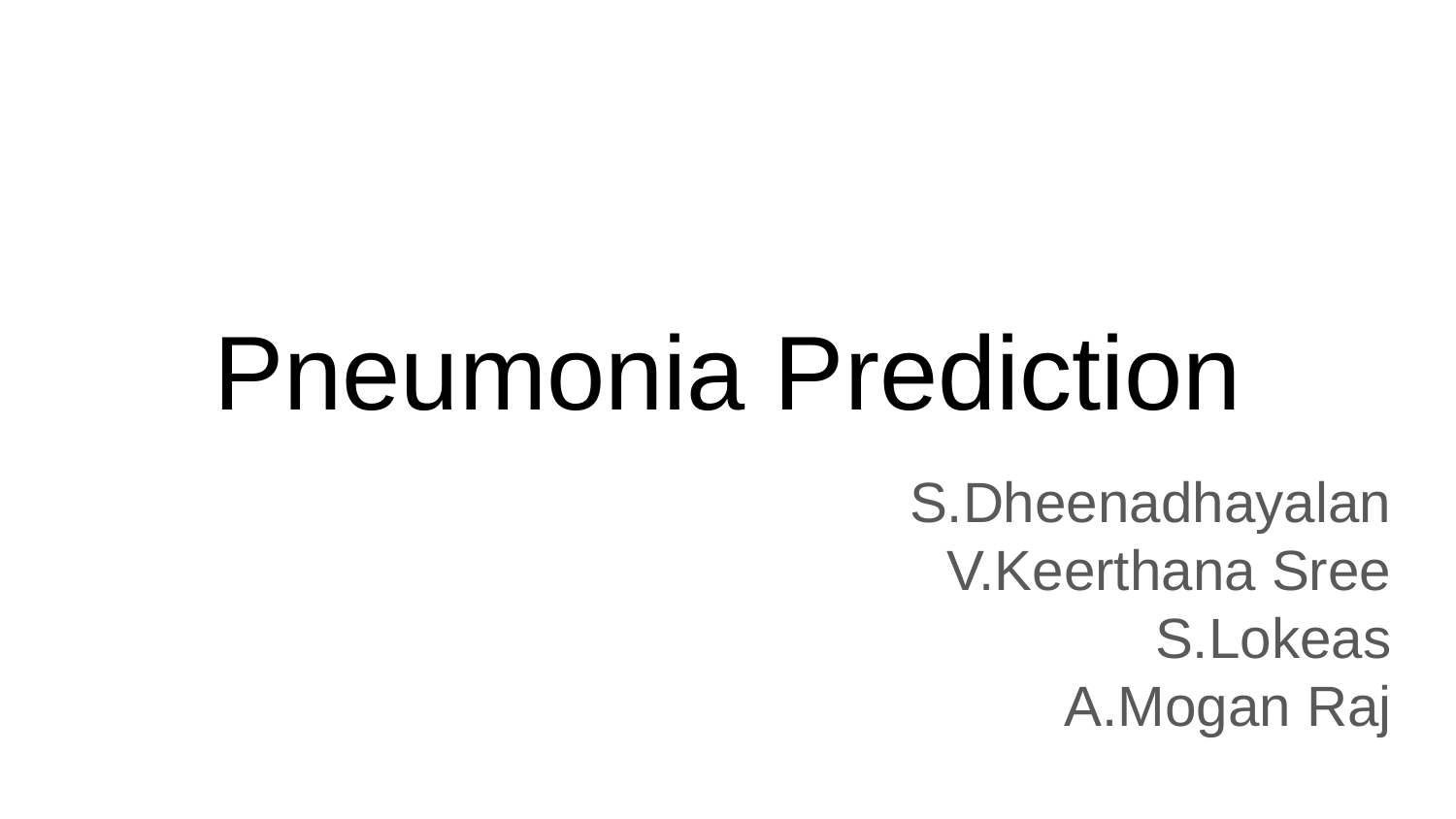

# Pneumonia Prediction
S.Dheenadhayalan
V.Keerthana Sree
S.Lokeas
A.Mogan Raj